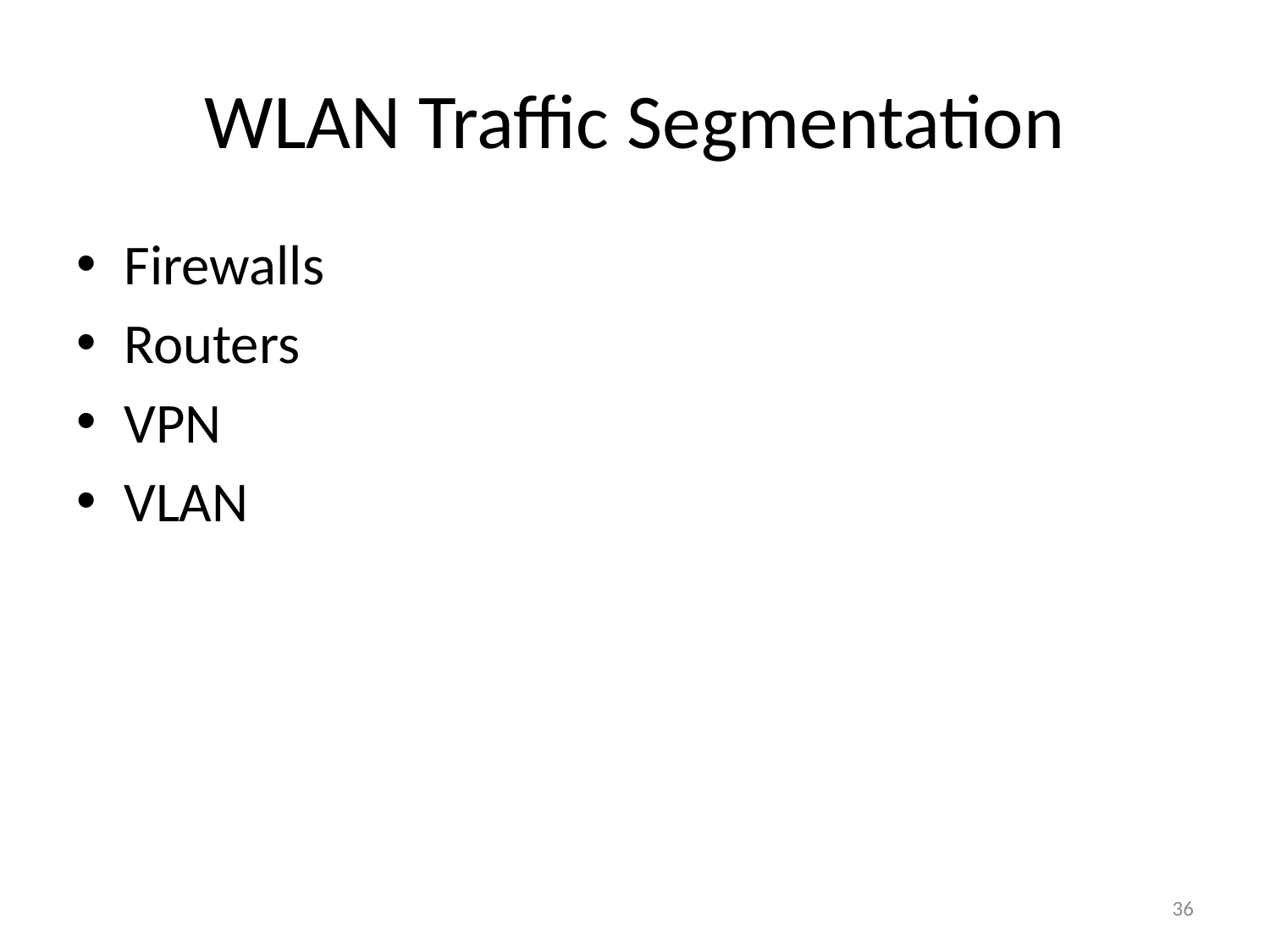

# WLAN Traffic Segmentation
Firewalls
Routers
VPN
VLAN
36